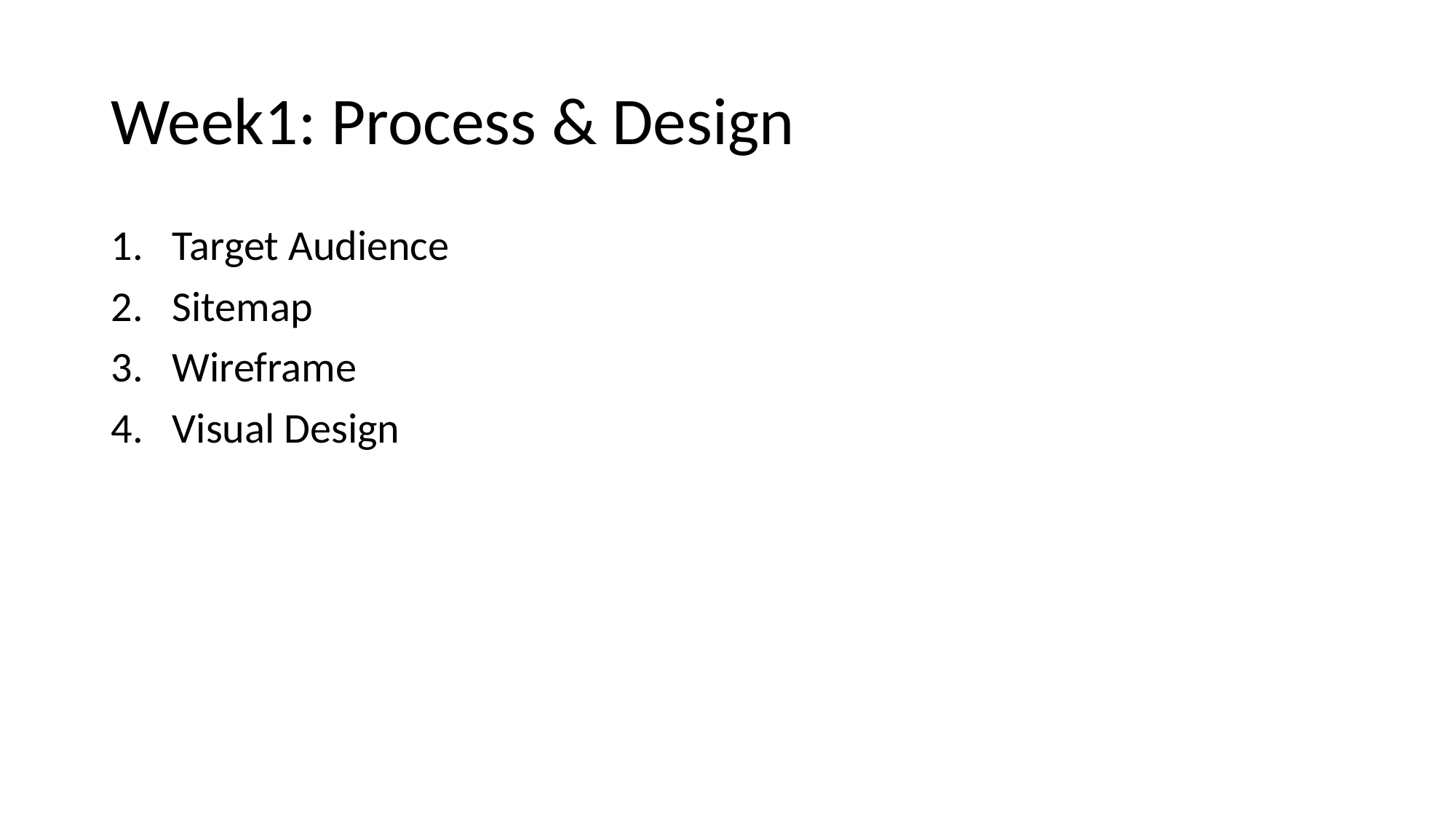

# Week1: Process & Design
Target Audience
Sitemap
Wireframe
Visual Design